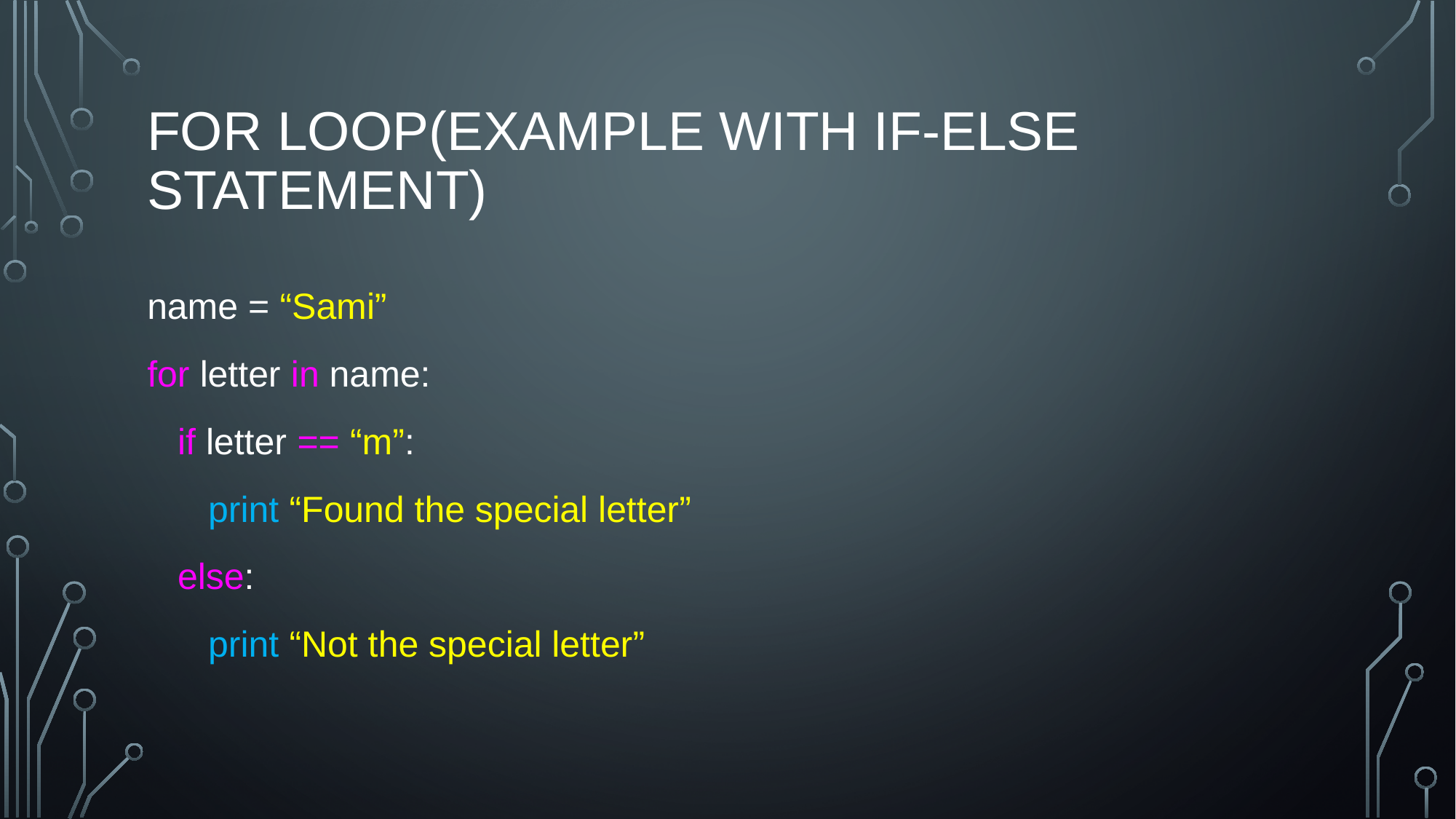

# For Loop(Example With IF-Else Statement)
name = “Sami”
for letter in name:
   if letter == “m”:
      print “Found the special letter”
   else:
      print “Not the special letter”